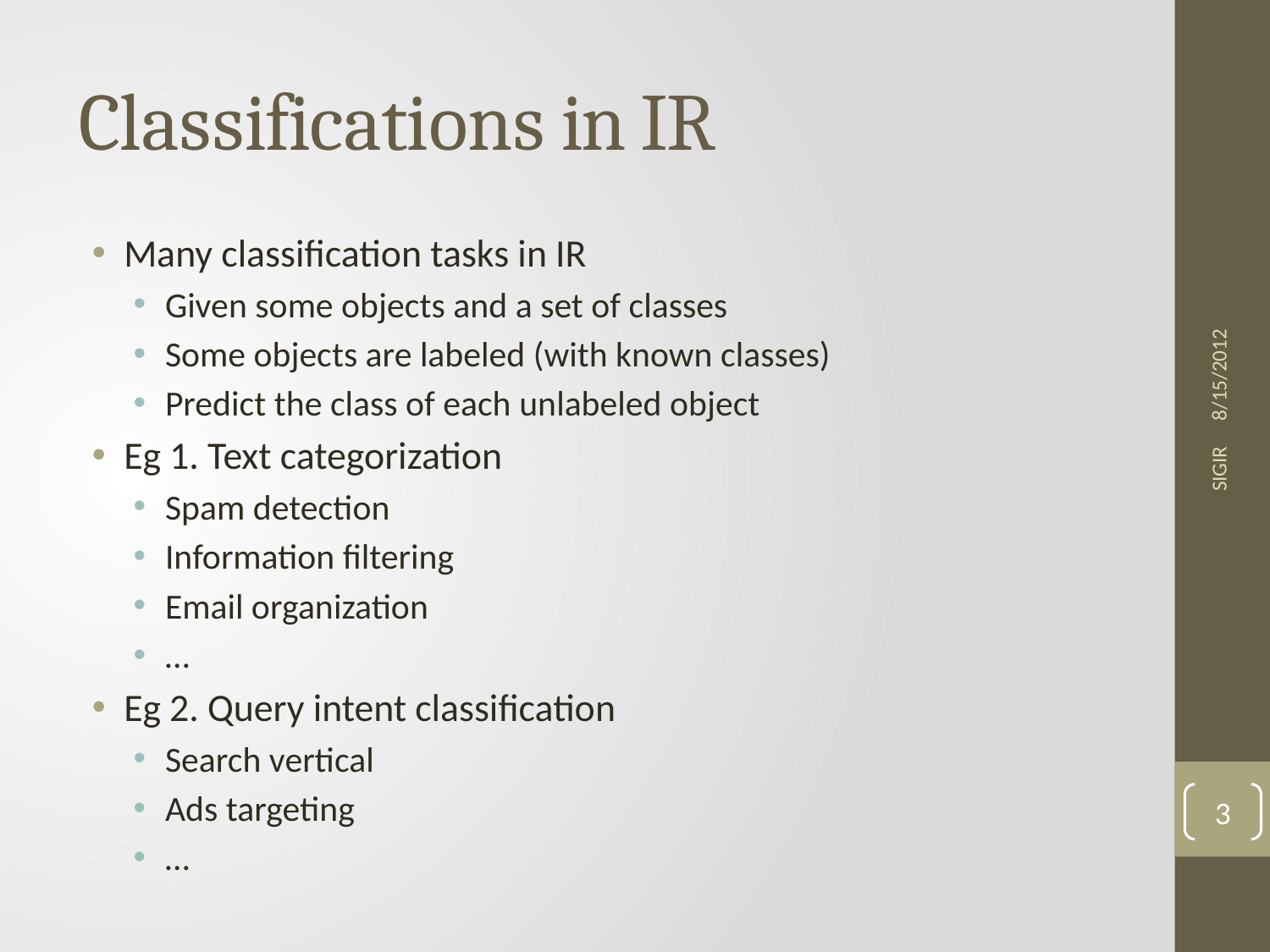

# Classifications in IR
Many classification tasks in IR
Given some objects and a set of classes
Some objects are labeled (with known classes)
Predict the class of each unlabeled object
Eg 1. Text categorization
Spam detection
Information filtering
Email organization
…
Eg 2. Query intent classification
Search vertical
Ads targeting
…

8/15/2012
SIGIR
3